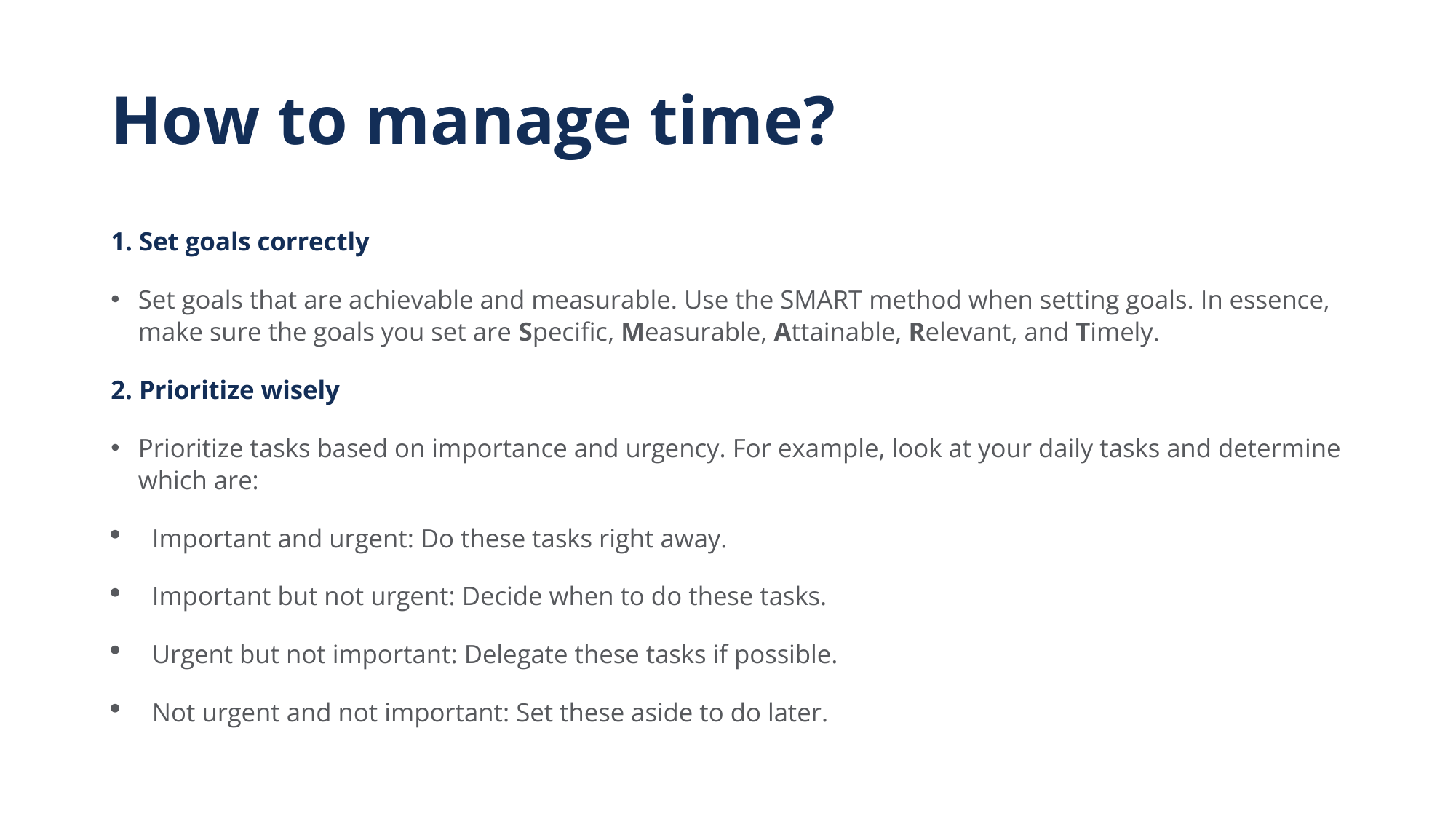

# How to manage time?
1. Set goals correctly
Set goals that are achievable and measurable. Use the SMART method when setting goals. In essence, make sure the goals you set are Specific, Measurable, Attainable, Relevant, and Timely.
2. Prioritize wisely
Prioritize tasks based on importance and urgency. For example, look at your daily tasks and determine which are:
Important and urgent: Do these tasks right away.
Important but not urgent: Decide when to do these tasks.
Urgent but not important: Delegate these tasks if possible.
Not urgent and not important: Set these aside to do later.